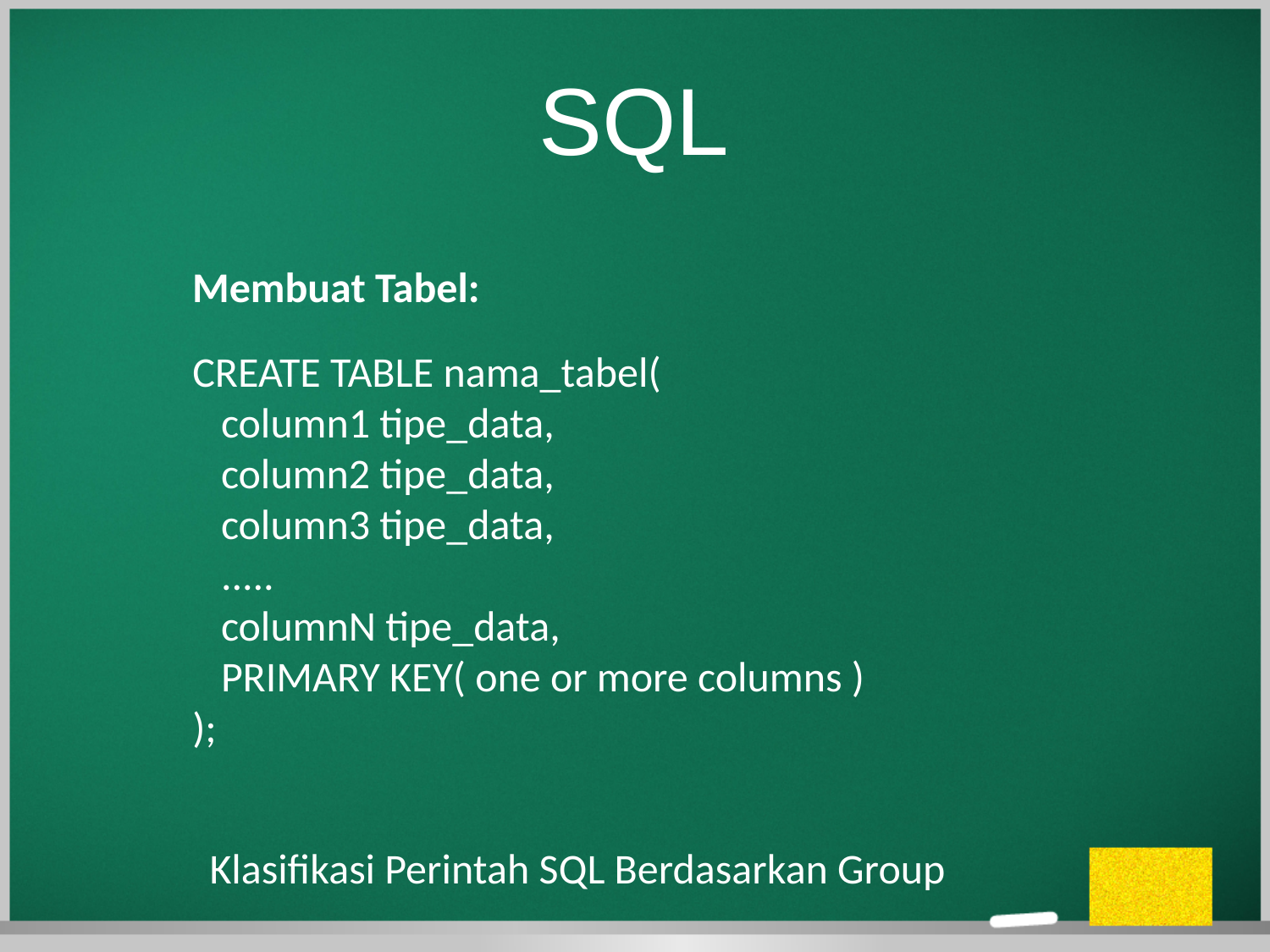

# SQL
Membuat Tabel:
CREATE TABLE nama_tabel(
   column1 tipe_data,
   column2 tipe_data,
   column3 tipe_data,
   .....
   columnN tipe_data,
   PRIMARY KEY( one or more columns )
);
Klasifikasi Perintah SQL Berdasarkan Group